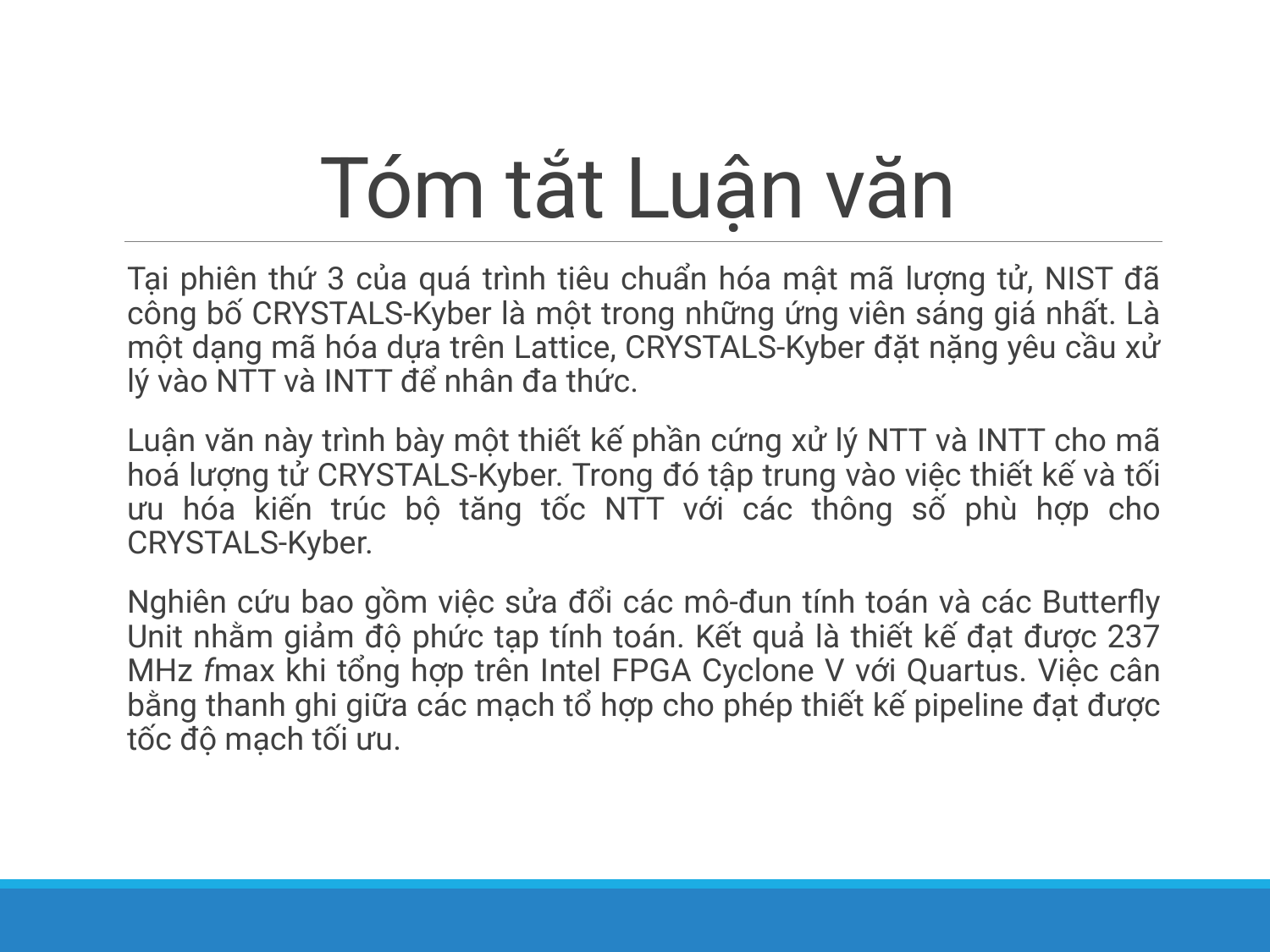

# Tóm tắt Luận văn
Tại phiên thứ 3 của quá trình tiêu chuẩn hóa mật mã lượng tử, NIST đã công bố CRYSTALS-Kyber là một trong những ứng viên sáng giá nhất. Là một dạng mã hóa dựa trên Lattice, CRYSTALS-Kyber đặt nặng yêu cầu xử lý vào NTT và INTT để nhân đa thức.
Luận văn này trình bày một thiết kế phần cứng xử lý NTT và INTT cho mã hoá lượng tử CRYSTALS-Kyber. Trong đó tập trung vào việc thiết kế và tối ưu hóa kiến trúc bộ tăng tốc NTT với các thông số phù hợp cho CRYSTALS-Kyber.
Nghiên cứu bao gồm việc sửa đổi các mô-đun tính toán và các Butterfly Unit nhằm giảm độ phức tạp tính toán. Kết quả là thiết kế đạt được 237 MHz fmax khi tổng hợp trên Intel FPGA Cyclone V với Quartus. Việc cân bằng thanh ghi giữa các mạch tổ hợp cho phép thiết kế pipeline đạt được tốc độ mạch tối ưu.